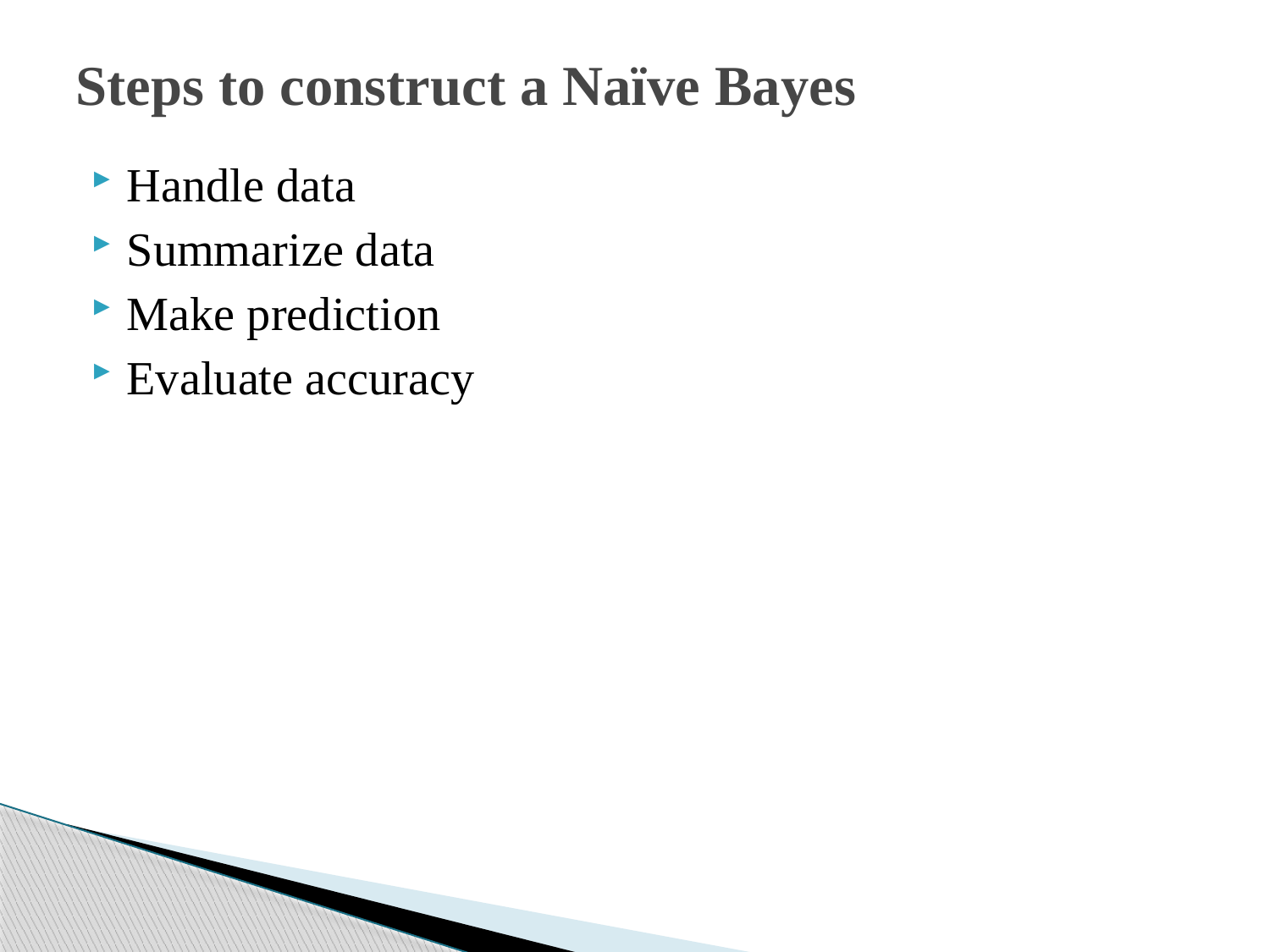

# Steps to construct a Naïve Bayes
Handle data
Summarize data
Make prediction
Evaluate accuracy